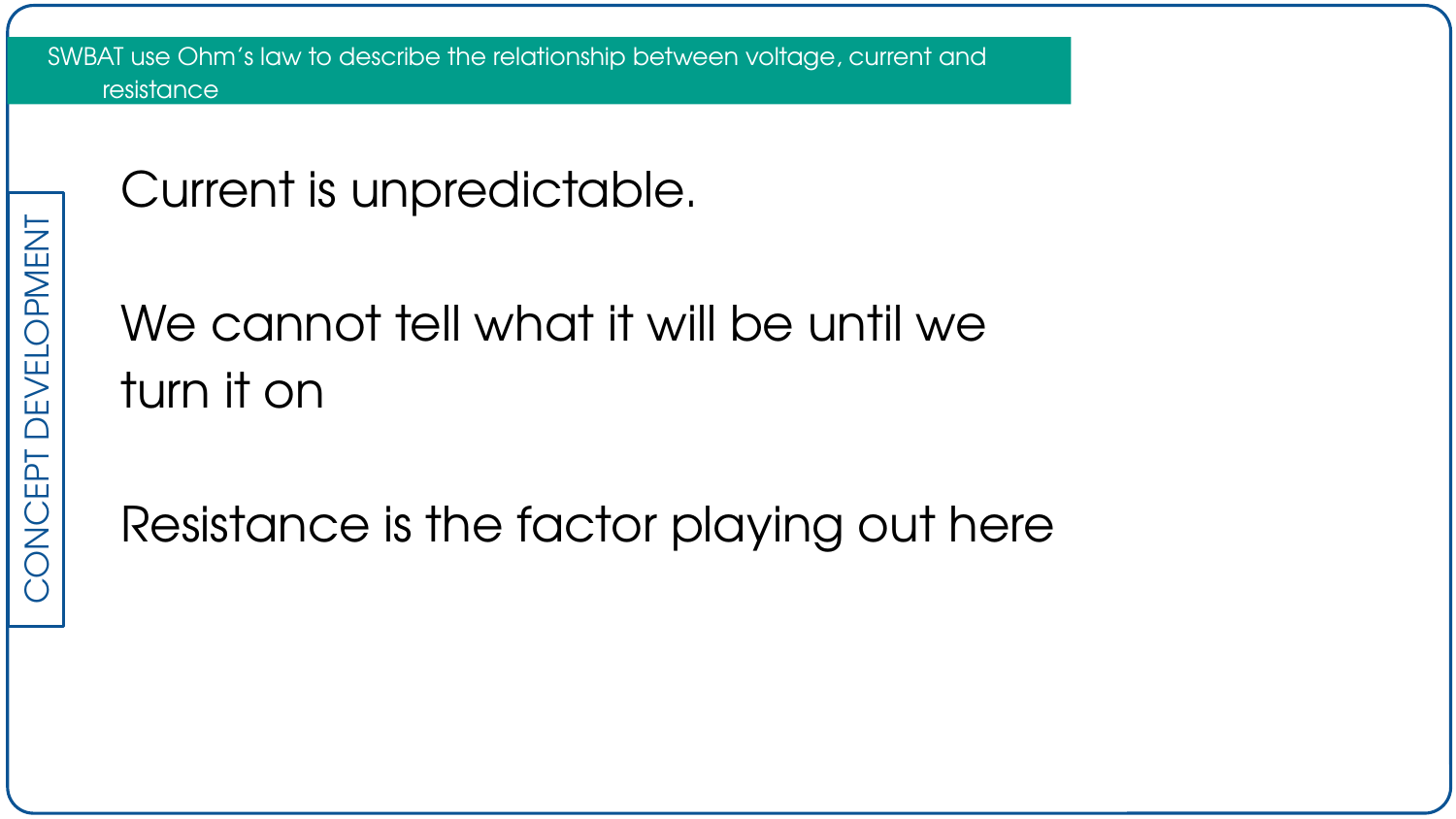

SWBAT use Ohm’s law to describe the relationship between voltage, current and resistance
Current is unpredictable.

We cannot tell what it will be until we turn it on

Resistance is the factor playing out here